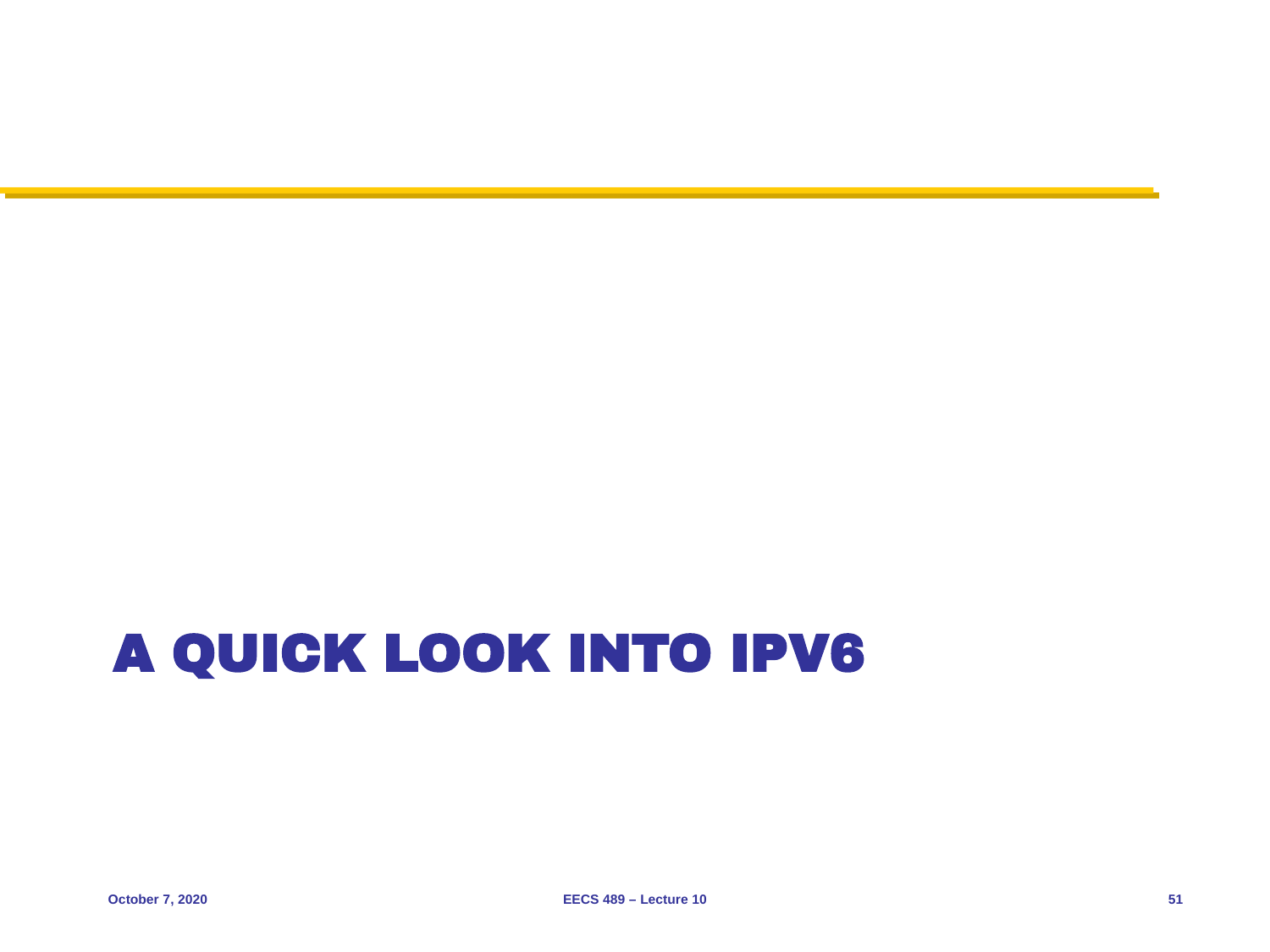

# A quick look into IPv6
October 7, 2020
EECS 489 – Lecture 10
51